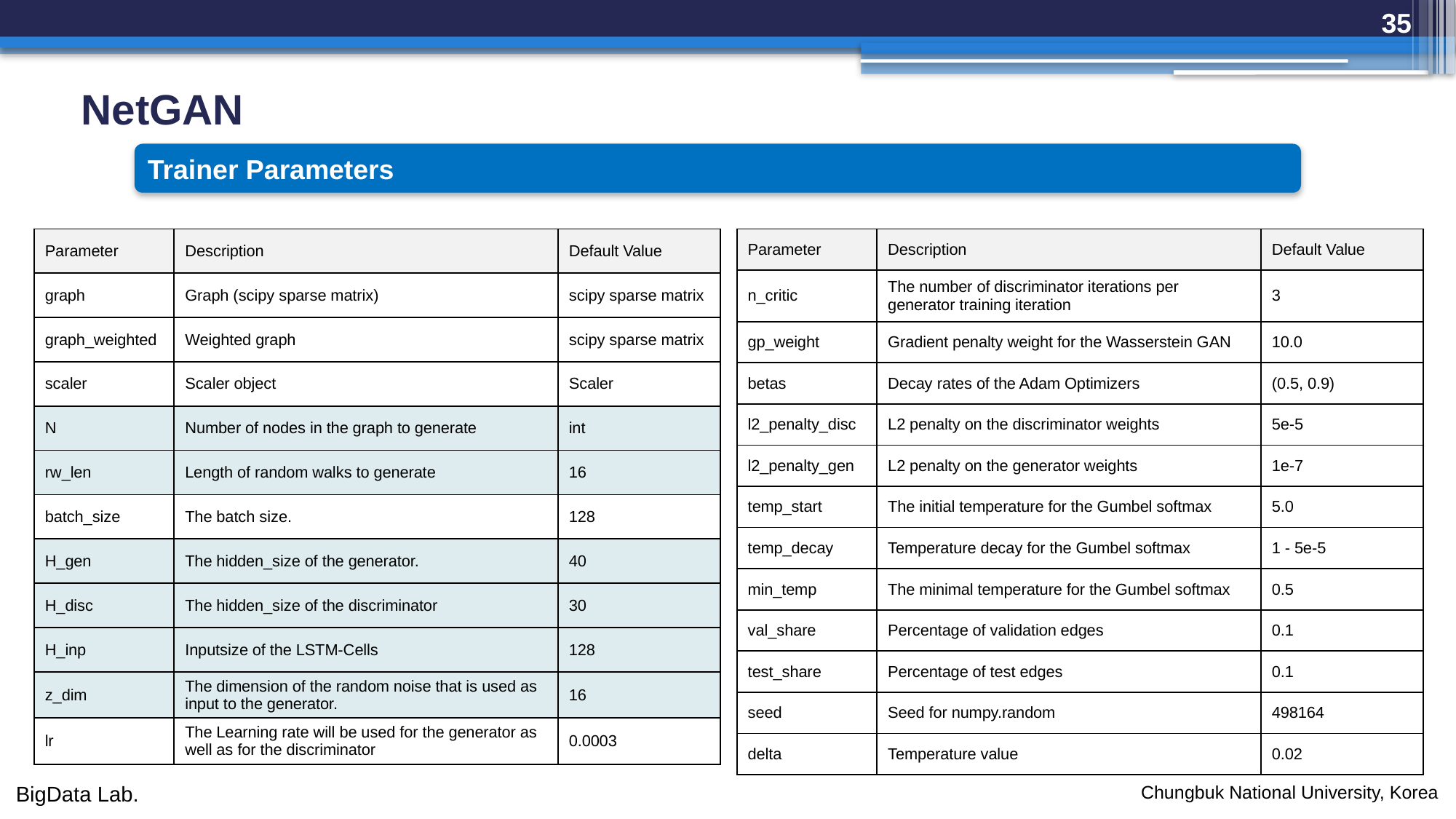

35
NetGAN
Trainer Parameters
| Parameter | Description | Default Value |
| --- | --- | --- |
| graph | Graph (scipy sparse matrix) | scipy sparse matrix |
| graph\_weighted | Weighted graph | scipy sparse matrix |
| scaler | Scaler object | Scaler |
| N | Number of nodes in the graph to generate | int |
| rw\_len | Length of random walks to generate | 16 |
| batch\_size | The batch size. | 128 |
| H\_gen | The hidden\_size of the generator. | 40 |
| H\_disc | The hidden\_size of the discriminator | 30 |
| H\_inp | Inputsize of the LSTM-Cells | 128 |
| z\_dim | The dimension of the random noise that is used as input to the generator. | 16 |
| lr | The Learning rate will be used for the generator as well as for the discriminator | 0.0003 |
| Parameter | Description | Default Value |
| --- | --- | --- |
| n\_critic | The number of discriminator iterations per generator training iteration | 3 |
| gp\_weight | Gradient penalty weight for the Wasserstein GAN | 10.0 |
| betas | Decay rates of the Adam Optimizers | (0.5, 0.9) |
| l2\_penalty\_disc | L2 penalty on the discriminator weights | 5e-5 |
| l2\_penalty\_gen | L2 penalty on the generator weights | 1e-7 |
| temp\_start | The initial temperature for the Gumbel softmax | 5.0 |
| temp\_decay | Temperature decay for the Gumbel softmax | 1 - 5e-5 |
| min\_temp | The minimal temperature for the Gumbel softmax | 0.5 |
| val\_share | Percentage of validation edges | 0.1 |
| test\_share | Percentage of test edges | 0.1 |
| seed | Seed for numpy.random | 498164 |
| delta | Temperature value | 0.02 |